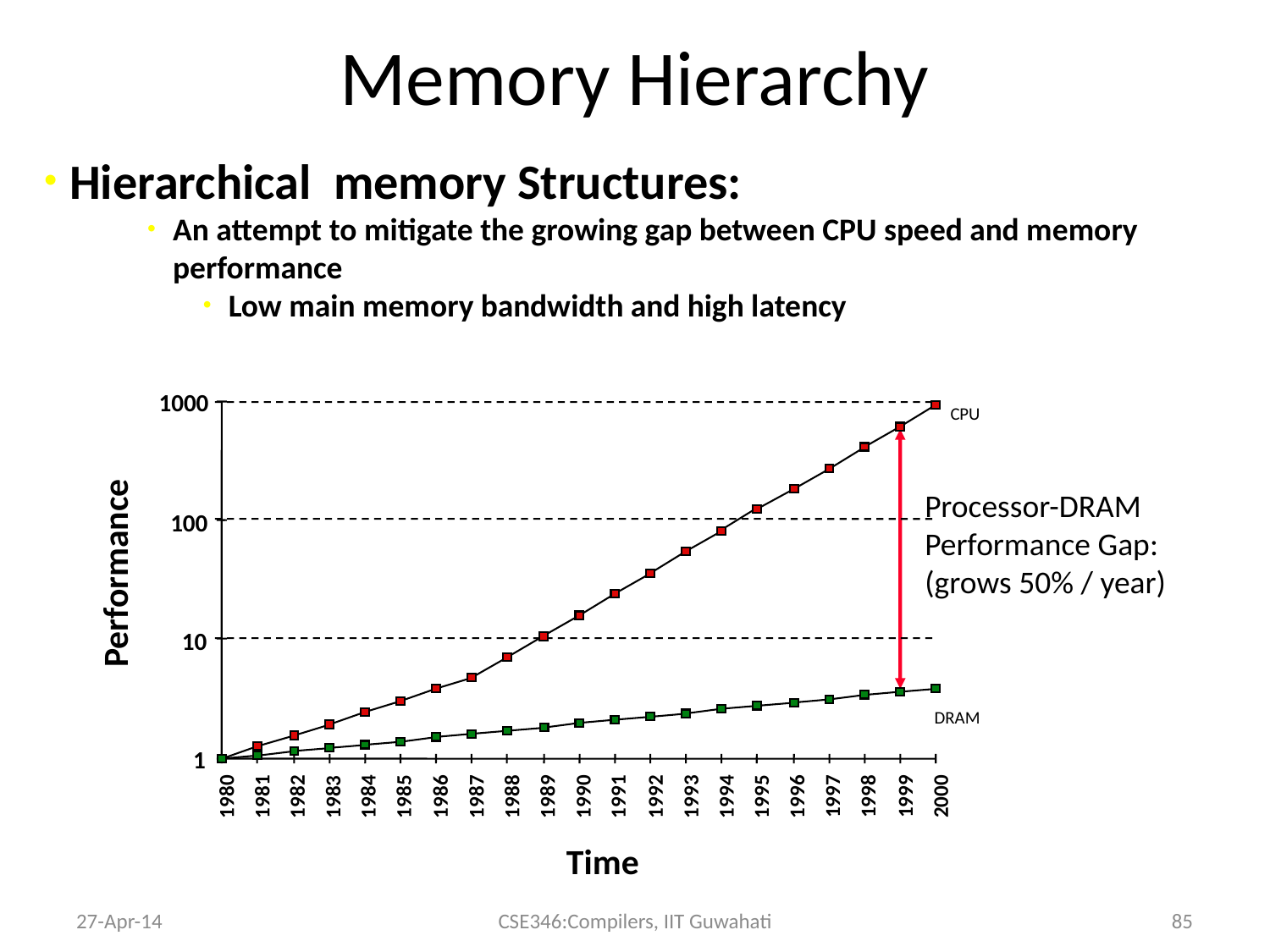

Memory Hierarchy
Hierarchical  memory Structures:
An attempt to mitigate the growing gap between CPU speed and memory performance
Low main memory bandwidth and high latency
1000
CPU

100

Performance

10

DRAM

1

1997
1998
1999
2000
1980
1981
1982
1984
1985
1986
1987
1988
1989
1990
1991
1992
1993
1994
1996
1983
1995
Time

Processor-DRAM
Performance Gap:
(grows 50% / year)
27-Apr-14
CSE346:Compilers, IIT Guwahati
85